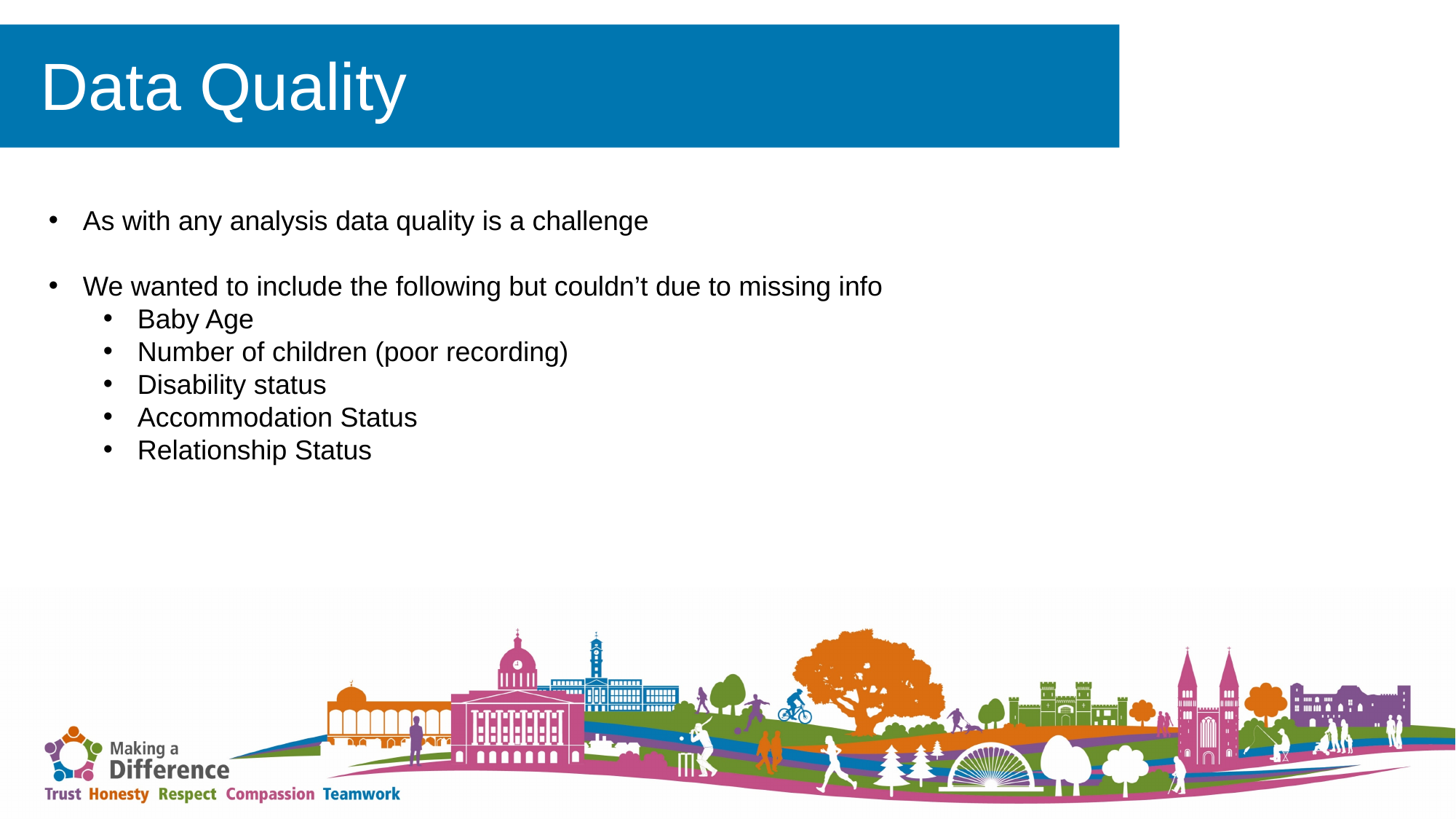

# Data Quality

As with any analysis data quality is a challenge

We wanted to include the following but couldn’t due to missing info
Baby Age
Number of children (poor recording)
Disability status
Accommodation Status
Relationship Status